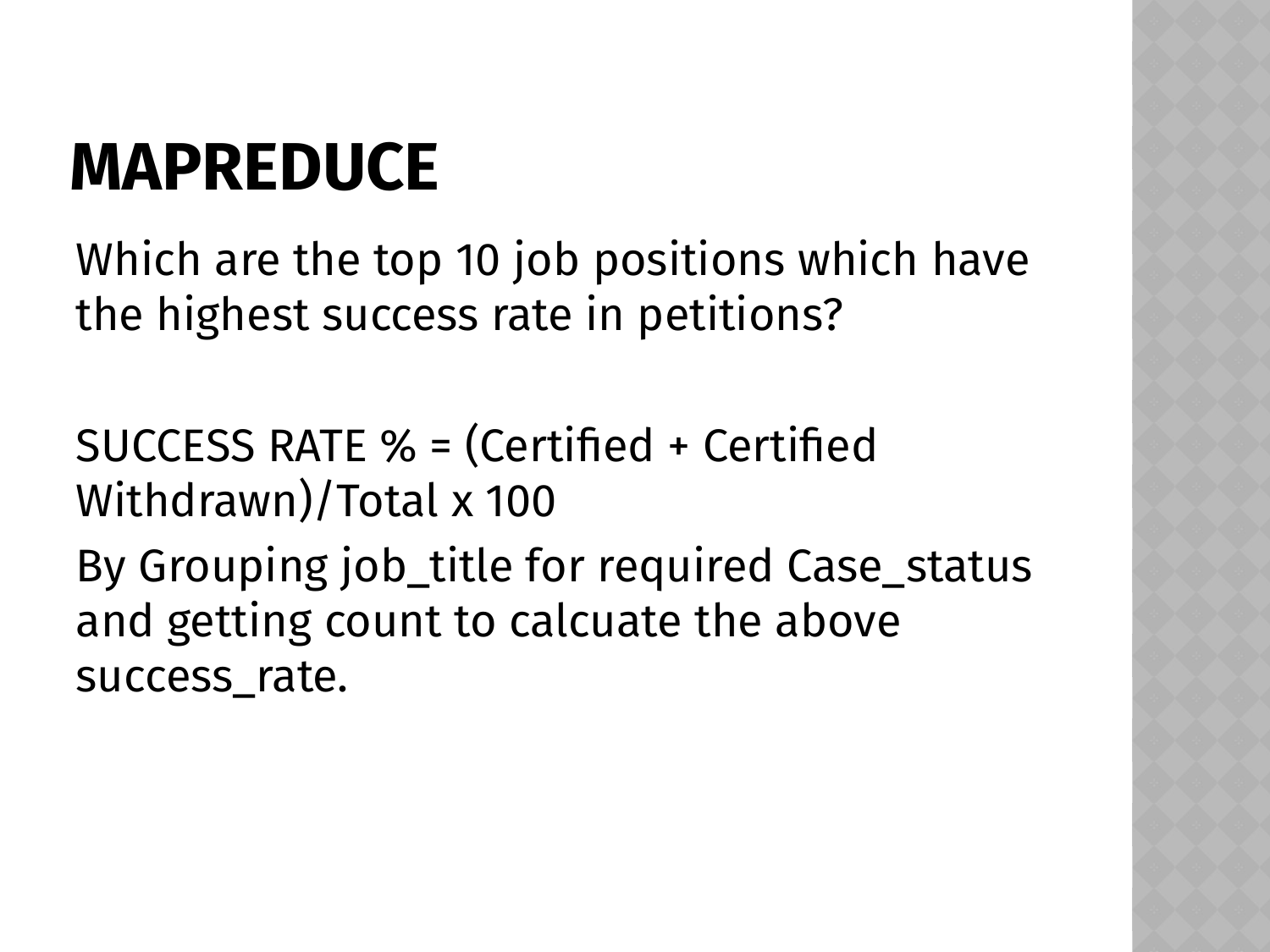

# MAPREDUCE
Which are the top 10 job positions which have the highest success rate in petitions?

SUCCESS RATE % = (Certified + Certified Withdrawn)/Total x 100
By Grouping job_title for required Case_status and getting count to calcuate the above success_rate.